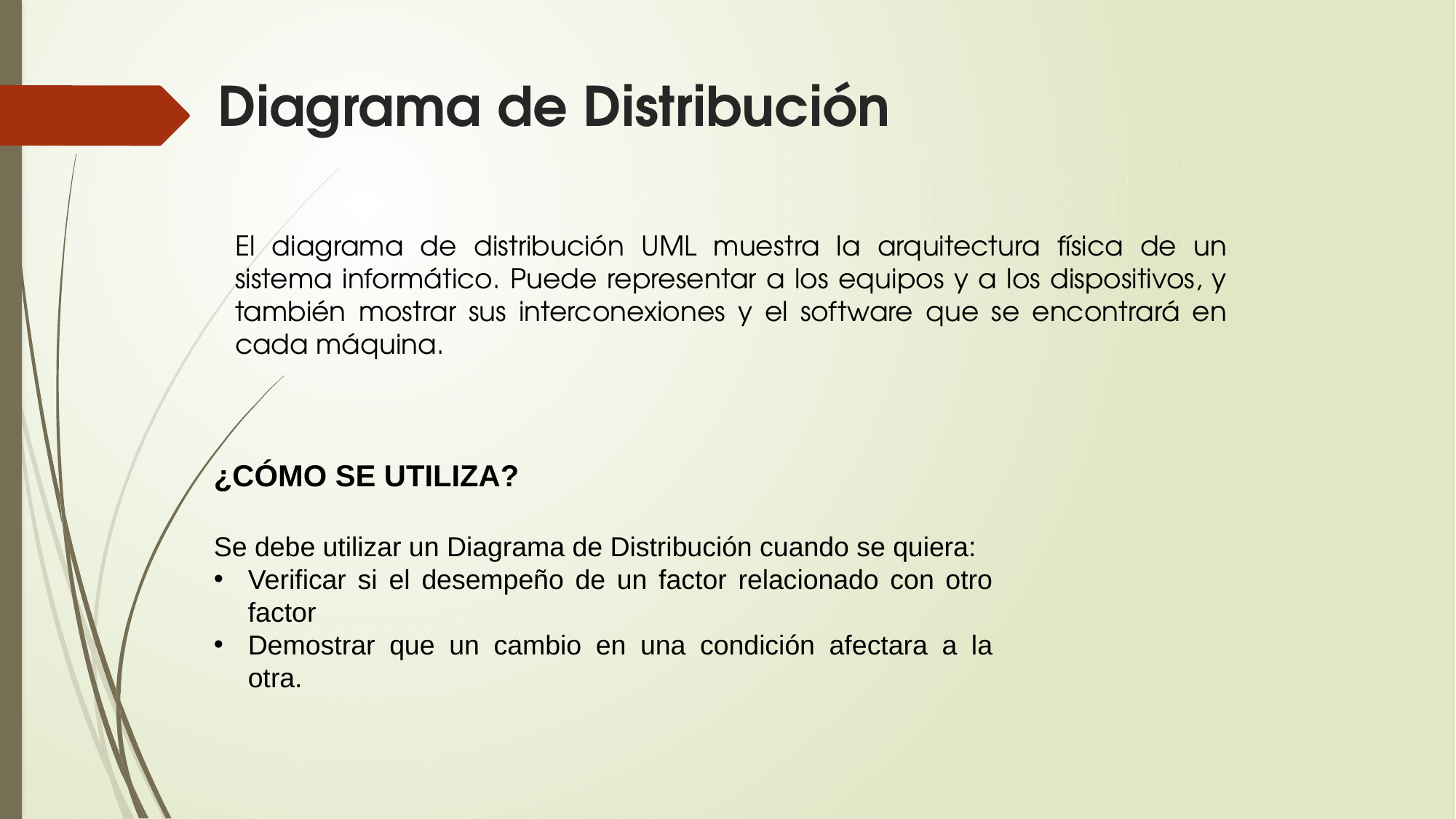

# Diagrama de Distribución
El diagrama de distribución UML muestra la arquitectura física de un sistema informático. Puede representar a los equipos y a los dispositivos, y también mostrar sus interconexiones y el software que se encontrará en cada máquina.
¿CÓMO SE UTILIZA?

Se debe utilizar un Diagrama de Distribución cuando se quiera:
Verificar si el desempeño de un factor relacionado con otro factor
Demostrar que un cambio en una condición afectara a la otra.